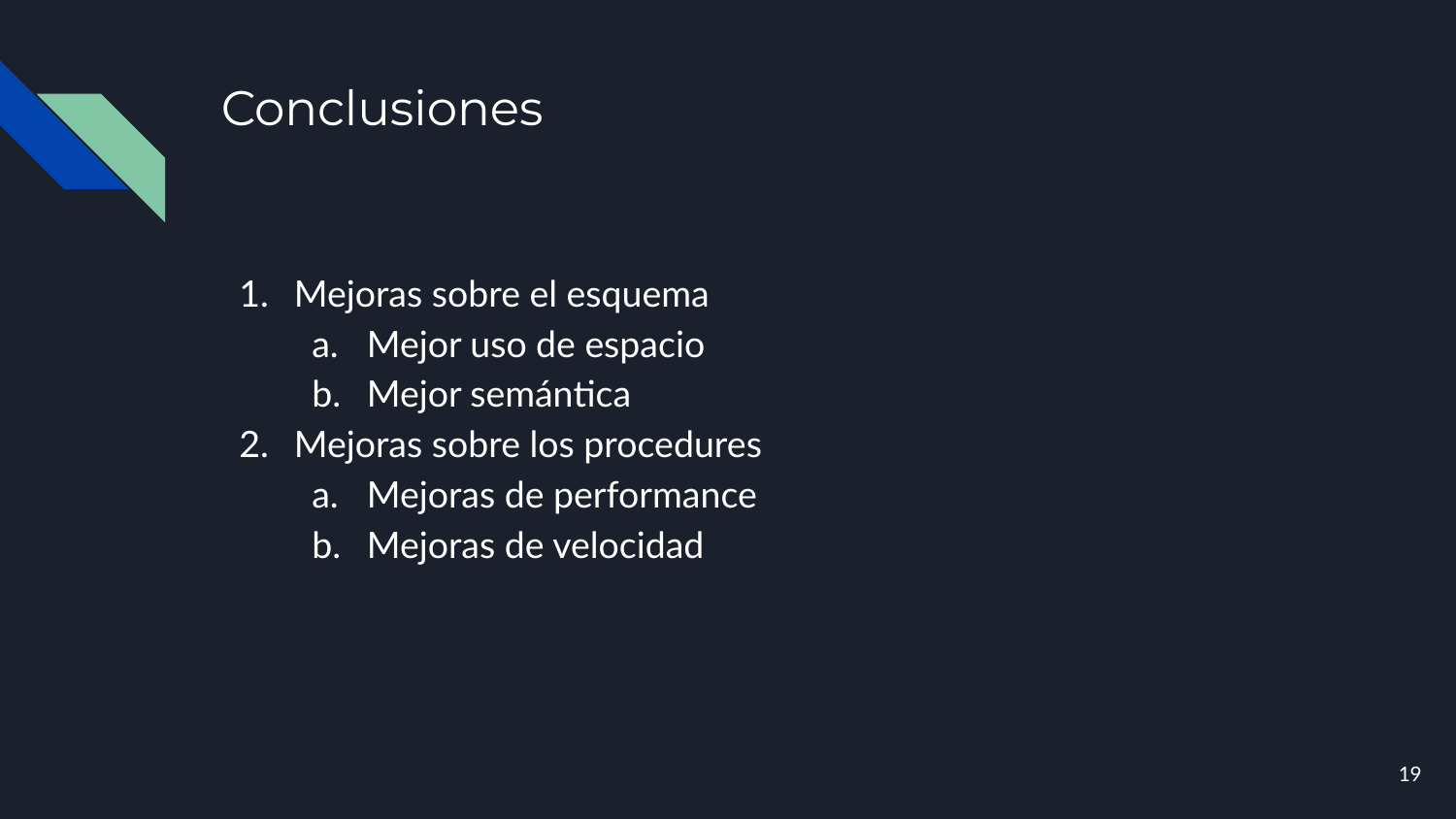

# Conclusiones
Mejoras sobre el esquema
Mejor uso de espacio
Mejor semántica
Mejoras sobre los procedures
Mejoras de performance
Mejoras de velocidad
19